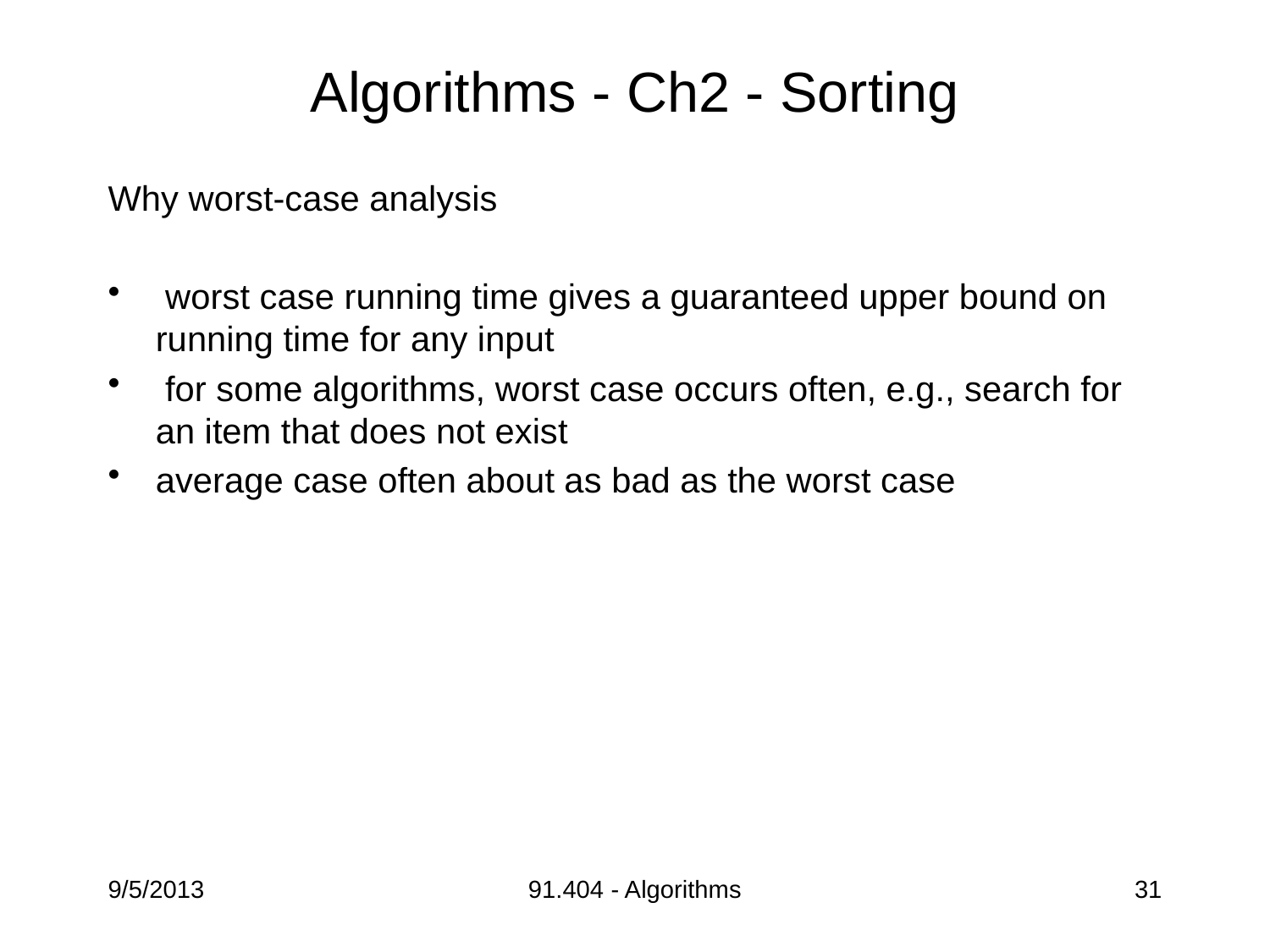

# Algorithms - Ch2 - Sorting
Why worst-case analysis

 worst case running time gives a guaranteed upper bound on running time for any input
 for some algorithms, worst case occurs often, e.g., search for an item that does not exist
average case often about as bad as the worst case
9/5/2013
91.404 - Algorithms
31